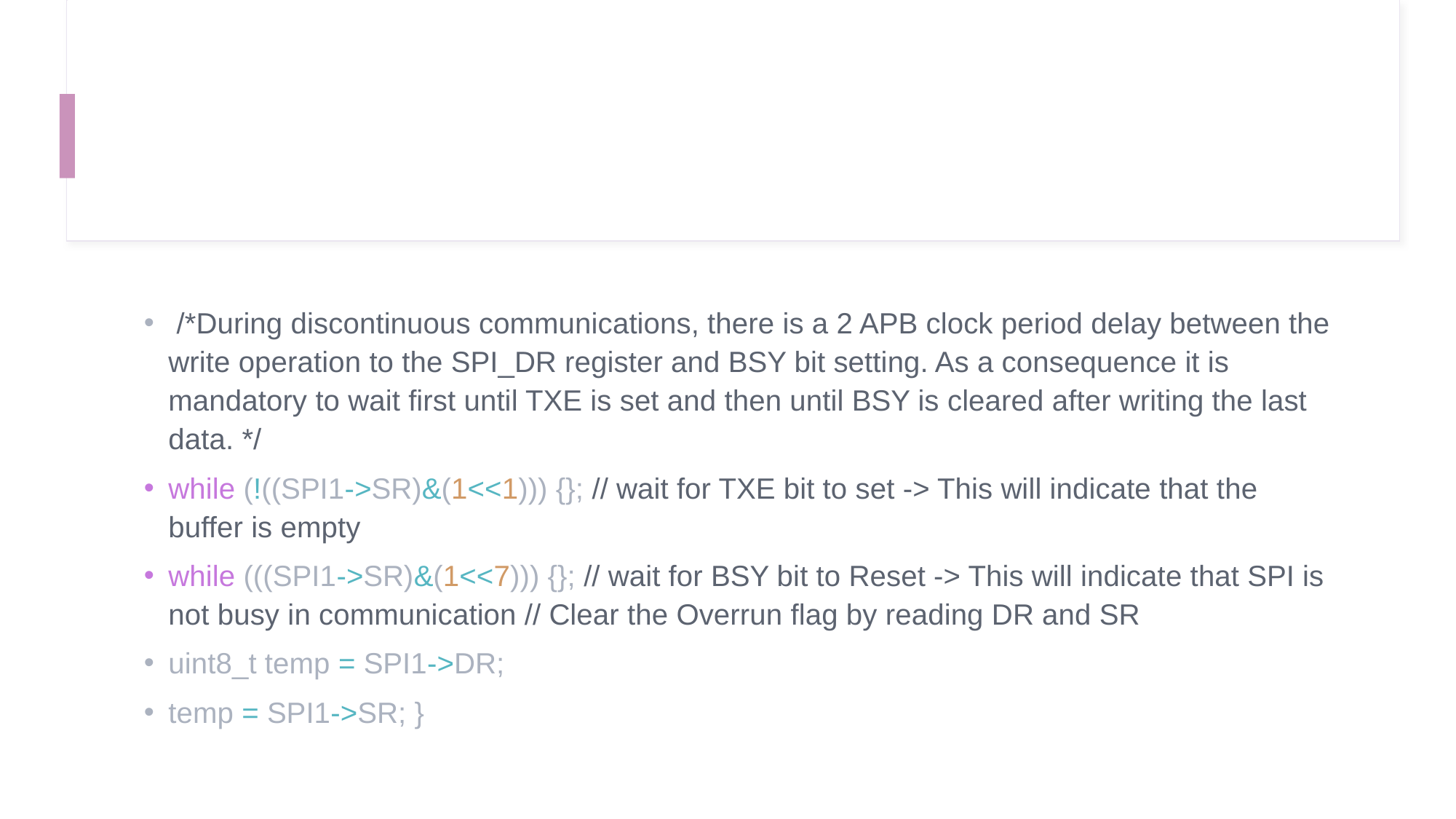

#
 /*During discontinuous communications, there is a 2 APB clock period delay between the write operation to the SPI_DR register and BSY bit setting. As a consequence it is mandatory to wait first until TXE is set and then until BSY is cleared after writing the last data. */
while (!((SPI1->SR)&(1<<1))) {}; // wait for TXE bit to set -> This will indicate that the buffer is empty
while (((SPI1->SR)&(1<<7))) {}; // wait for BSY bit to Reset -> This will indicate that SPI is not busy in communication // Clear the Overrun flag by reading DR and SR
uint8_t temp = SPI1->DR;
temp = SPI1->SR; }